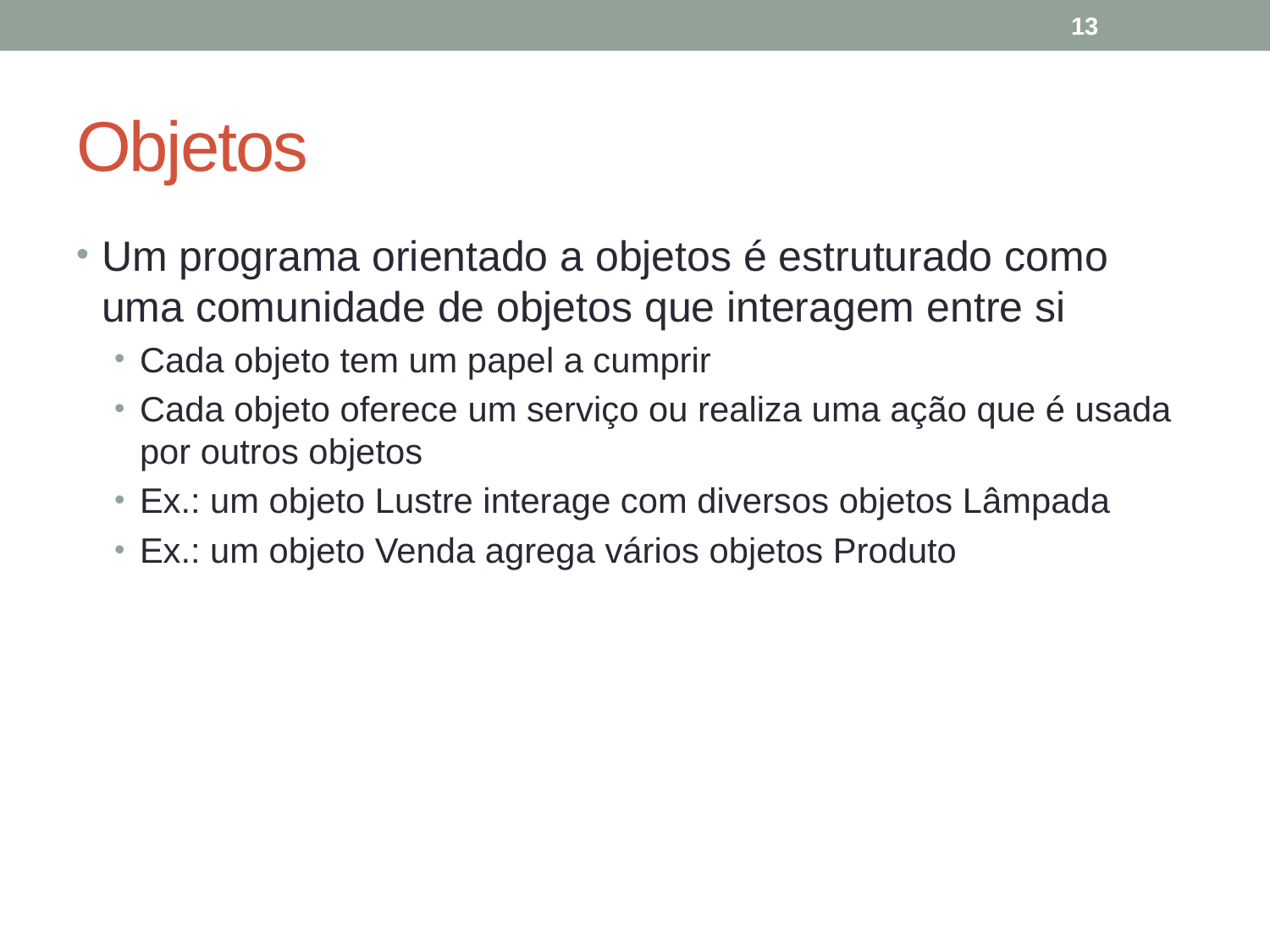

13
# Objetos
Um programa orientado a objetos é estruturado como uma comunidade de objetos que interagem entre si
Cada objeto tem um papel a cumprir
Cada objeto oferece um serviço ou realiza uma ação que é usada por outros objetos
Ex.: um objeto Lustre interage com diversos objetos Lâmpada
Ex.: um objeto Venda agrega vários objetos Produto